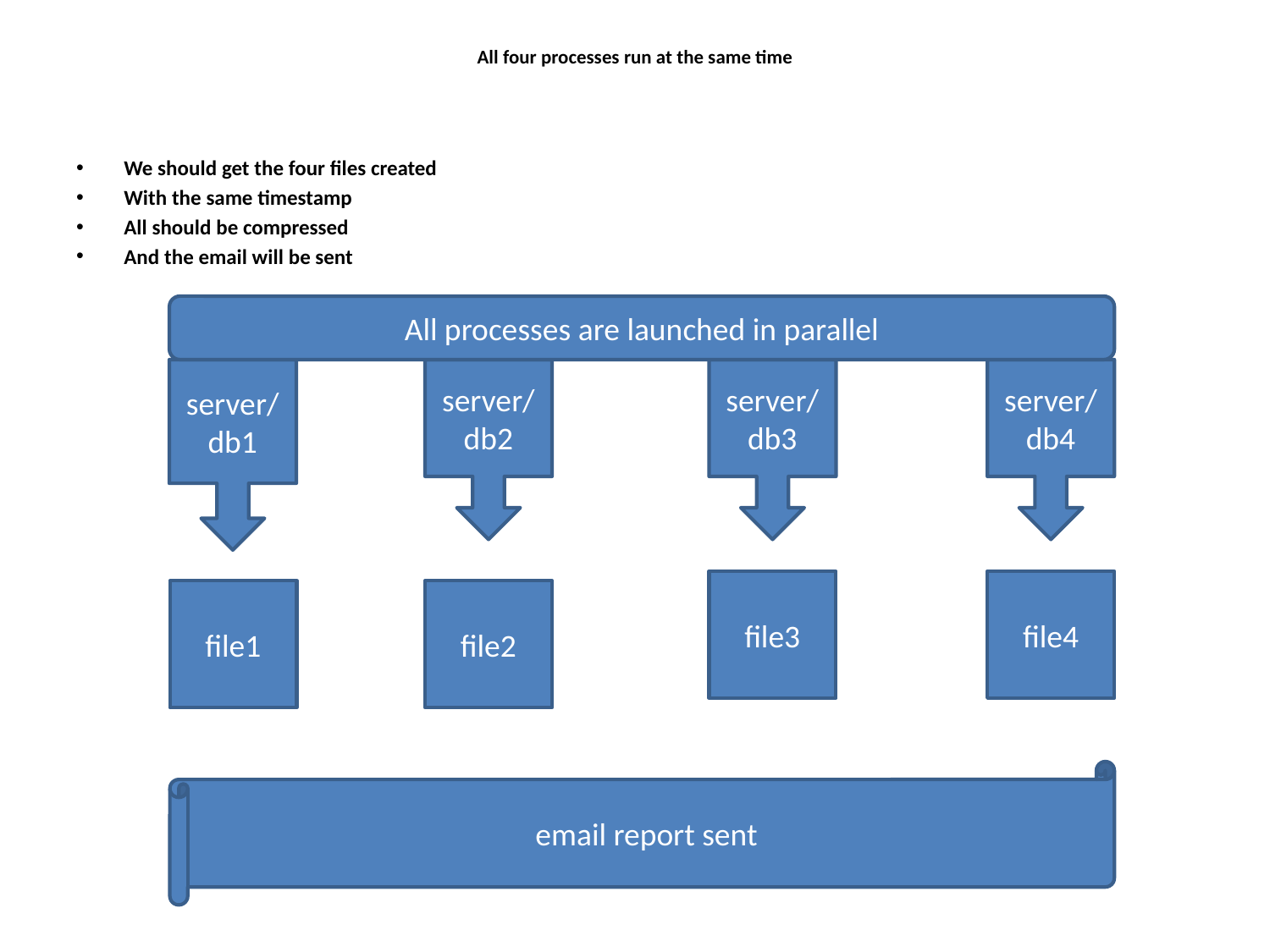

# All four processes run at the same time
We should get the four files created
With the same timestamp
All should be compressed
And the email will be sent
All processes are launched in parallel
server/db1
server/db2
server/db3
server/db4
file3
file4
file1
file2
email report sent